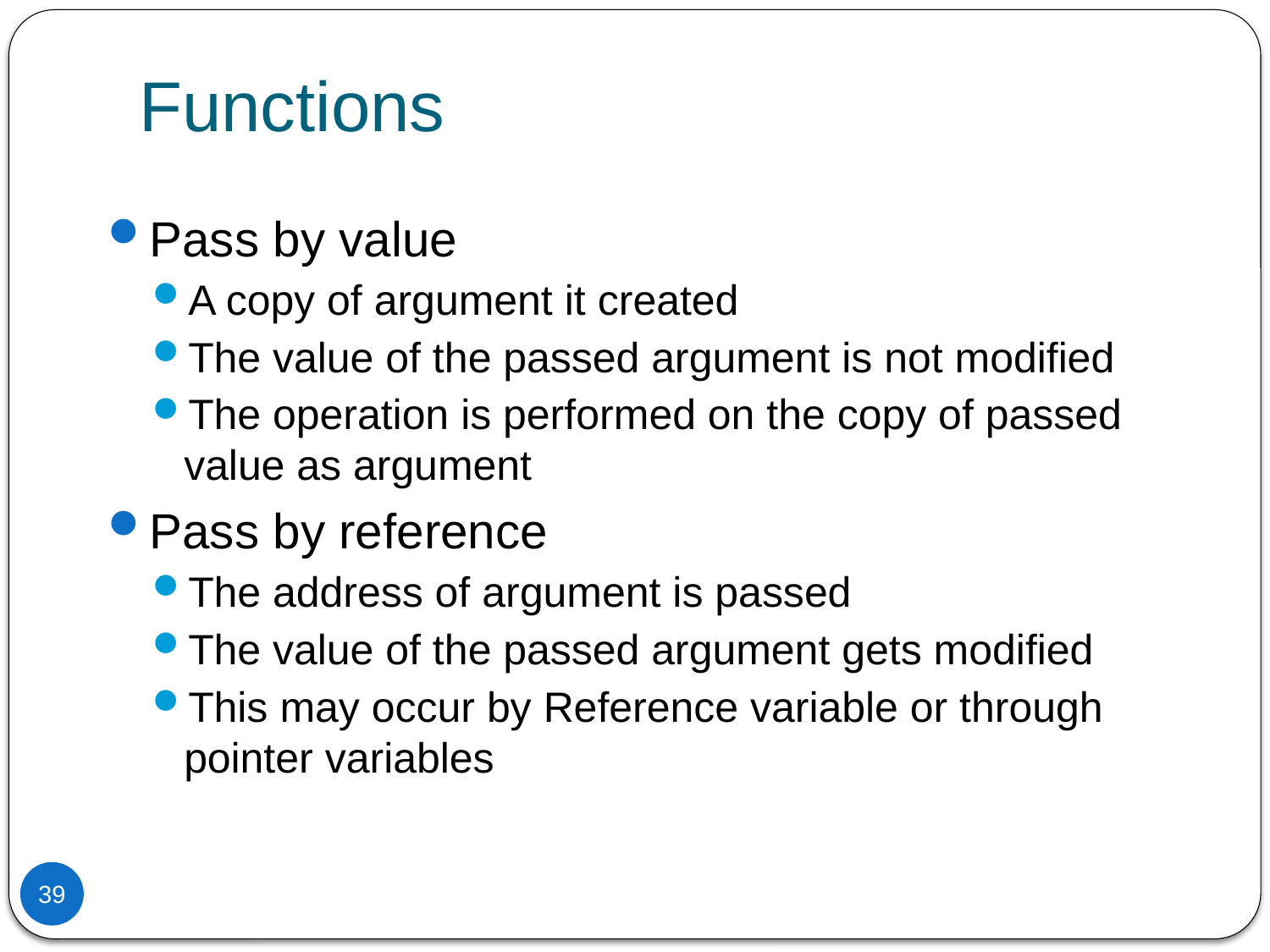

# Functions
Pass by value
A copy of argument it created
The value of the passed argument is not modified
The operation is performed on the copy of passed value as argument
Pass by reference
The address of argument is passed
The value of the passed argument gets modified
This may occur by Reference variable or through pointer variables

39